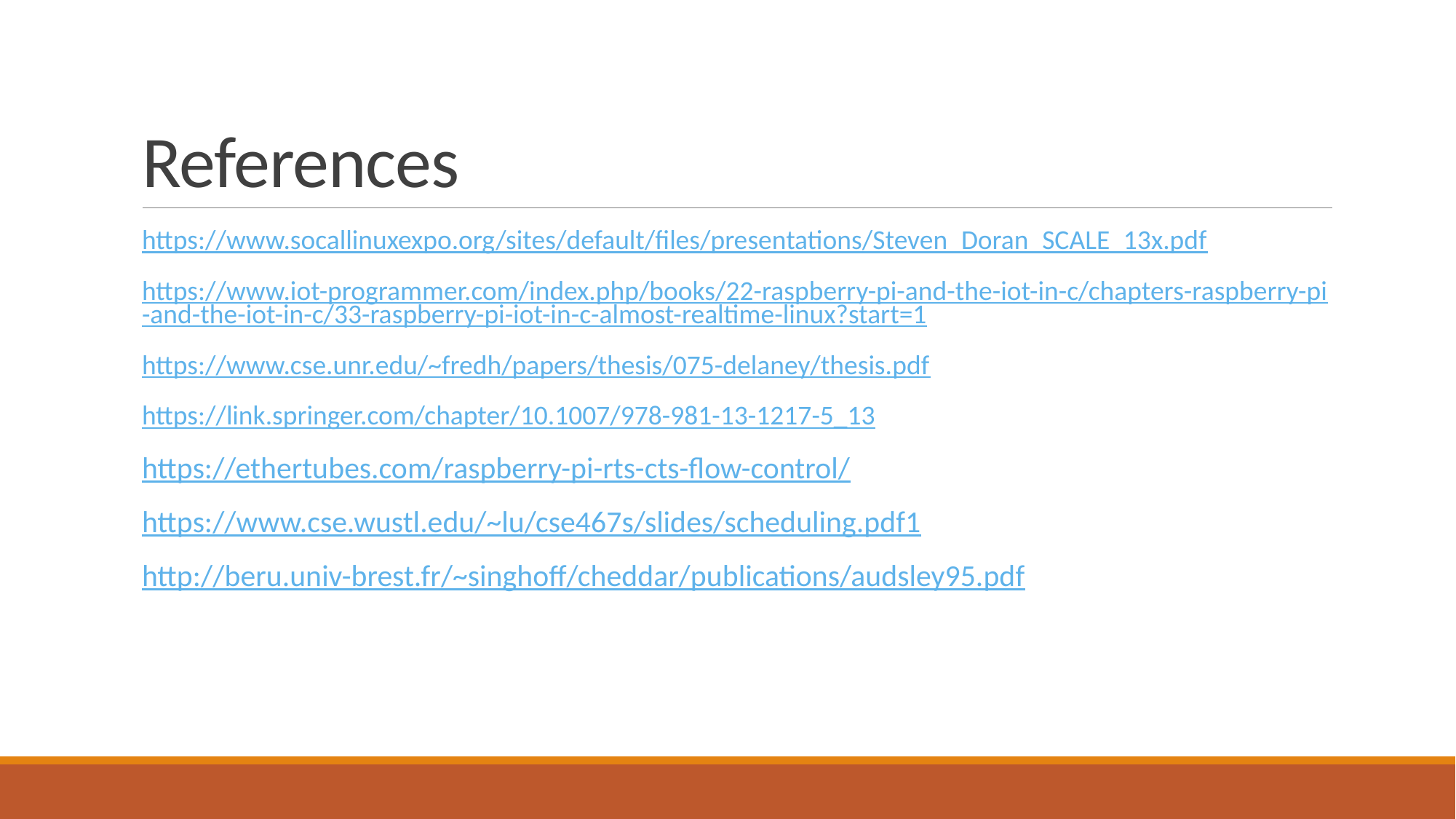

# References
https://www.socallinuxexpo.org/sites/default/files/presentations/Steven_Doran_SCALE_13x.pdf
https://www.iot-programmer.com/index.php/books/22-raspberry-pi-and-the-iot-in-c/chapters-raspberry-pi-and-the-iot-in-c/33-raspberry-pi-iot-in-c-almost-realtime-linux?start=1
https://www.cse.unr.edu/~fredh/papers/thesis/075-delaney/thesis.pdf
https://link.springer.com/chapter/10.1007/978-981-13-1217-5_13
https://ethertubes.com/raspberry-pi-rts-cts-flow-control/
https://www.cse.wustl.edu/~lu/cse467s/slides/scheduling.pdf1
http://beru.univ-brest.fr/~singhoff/cheddar/publications/audsley95.pdf